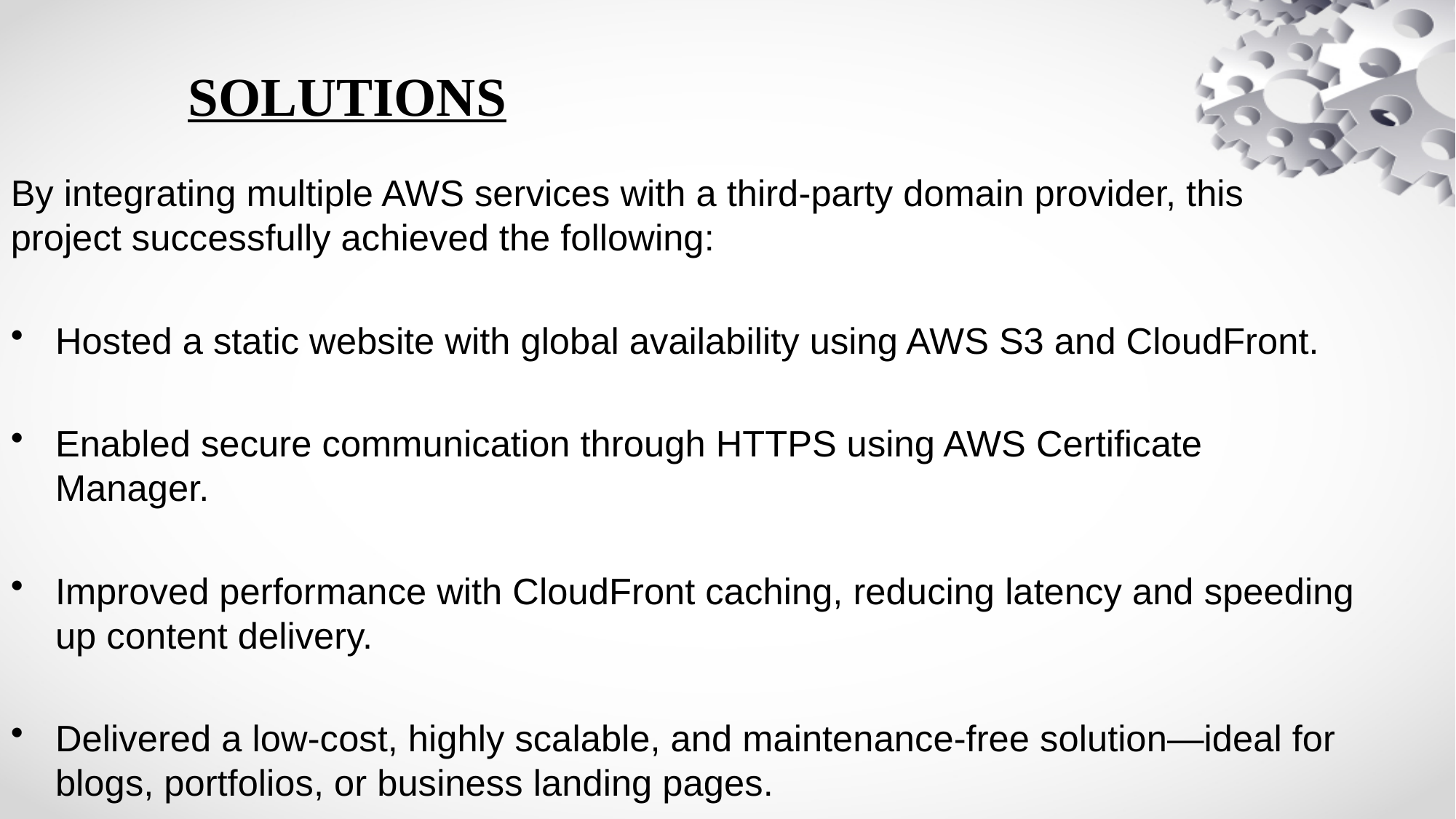

# SOLUTIONS
By integrating multiple AWS services with a third-party domain provider, this project successfully achieved the following:

Hosted a static website with global availability using AWS S3 and CloudFront.

Enabled secure communication through HTTPS using AWS Certificate Manager.

Improved performance with CloudFront caching, reducing latency and speeding up content delivery.

Delivered a low-cost, highly scalable, and maintenance-free solution—ideal for blogs, portfolios, or business landing pages.